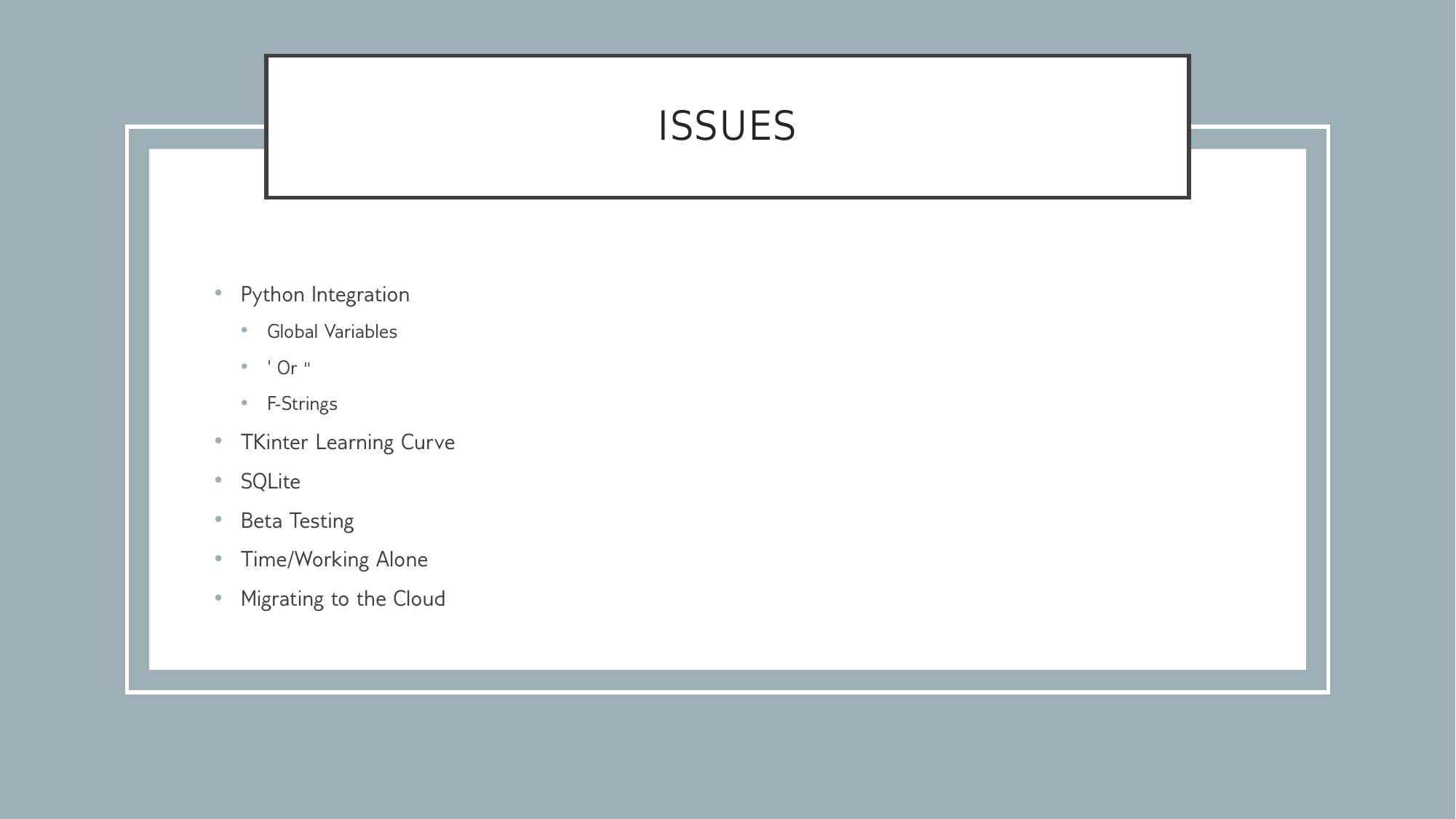

# Issues

Python Integration
Global Variables
' Or "
F-Strings
TKinter Learning Curve
SQLite
Beta Testing
Time/Working Alone
Migrating to the Cloud